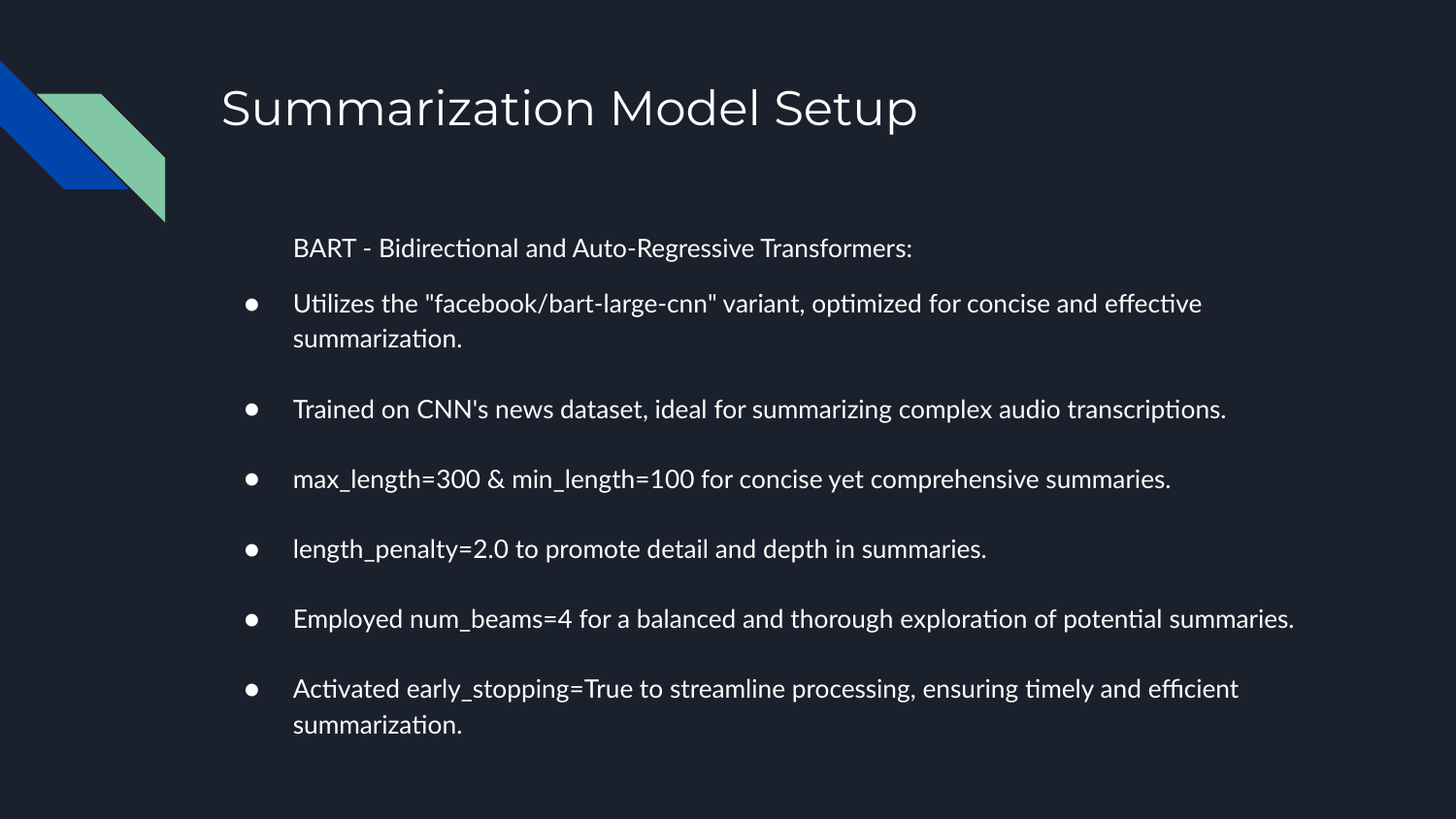

# Summarization Model Setup
BART - Bidirectional and Auto-Regressive Transformers:
Utilizes the "facebook/bart-large-cnn" variant, optimized for concise and effective summarization.
Trained on CNN's news dataset, ideal for summarizing complex audio transcriptions.
max_length=300 & min_length=100 for concise yet comprehensive summaries.
length_penalty=2.0 to promote detail and depth in summaries.
Employed num_beams=4 for a balanced and thorough exploration of potential summaries.
Activated early_stopping=True to streamline processing, ensuring timely and efficient summarization.